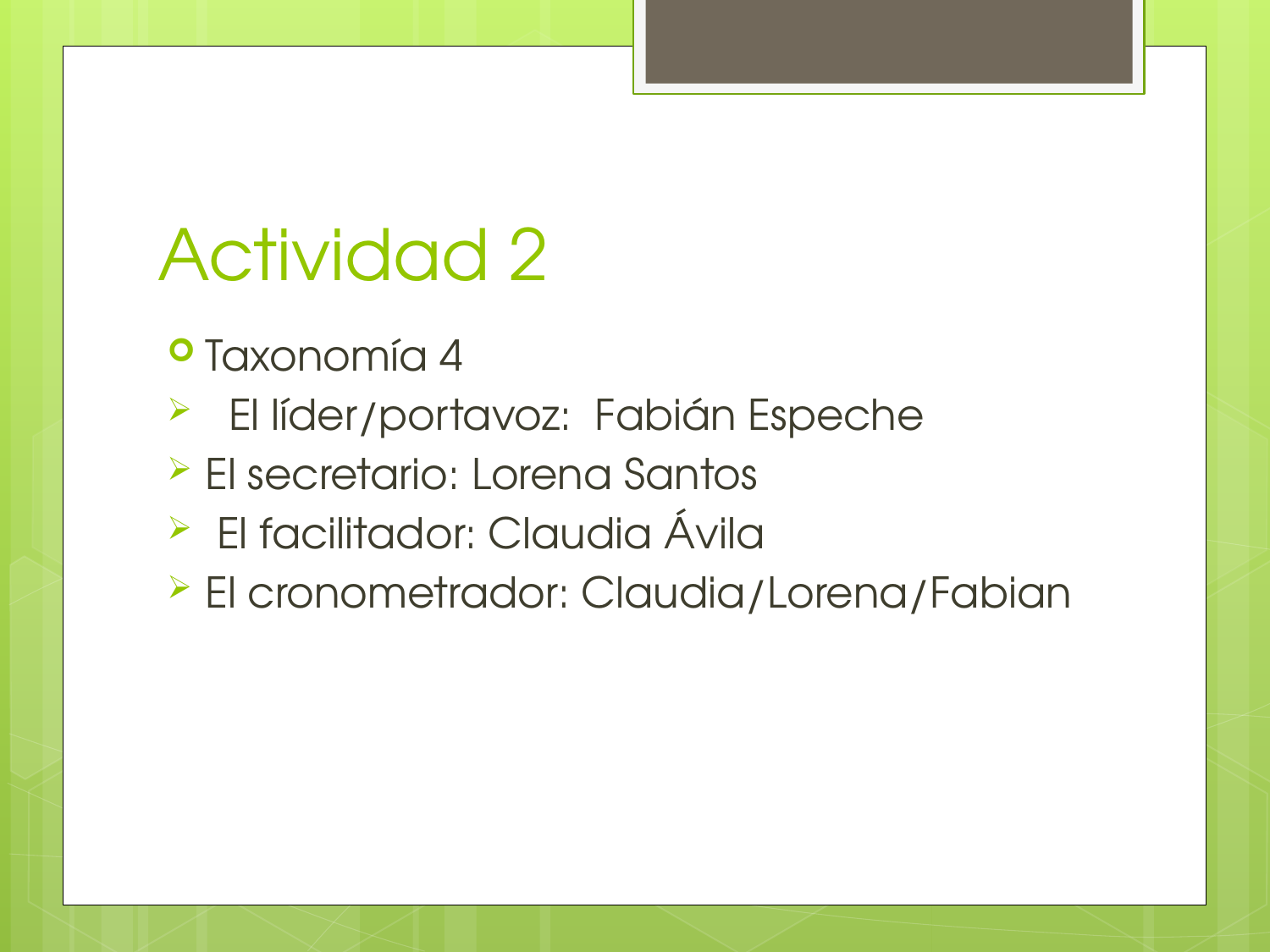

# Actividad 2
Taxonomía 4
  El líder/portavoz:  Fabián Espeche
El secretario: Lorena Santos
 El facilitador: Claudia Ávila
El cronometrador: Claudia/Lorena/Fabian